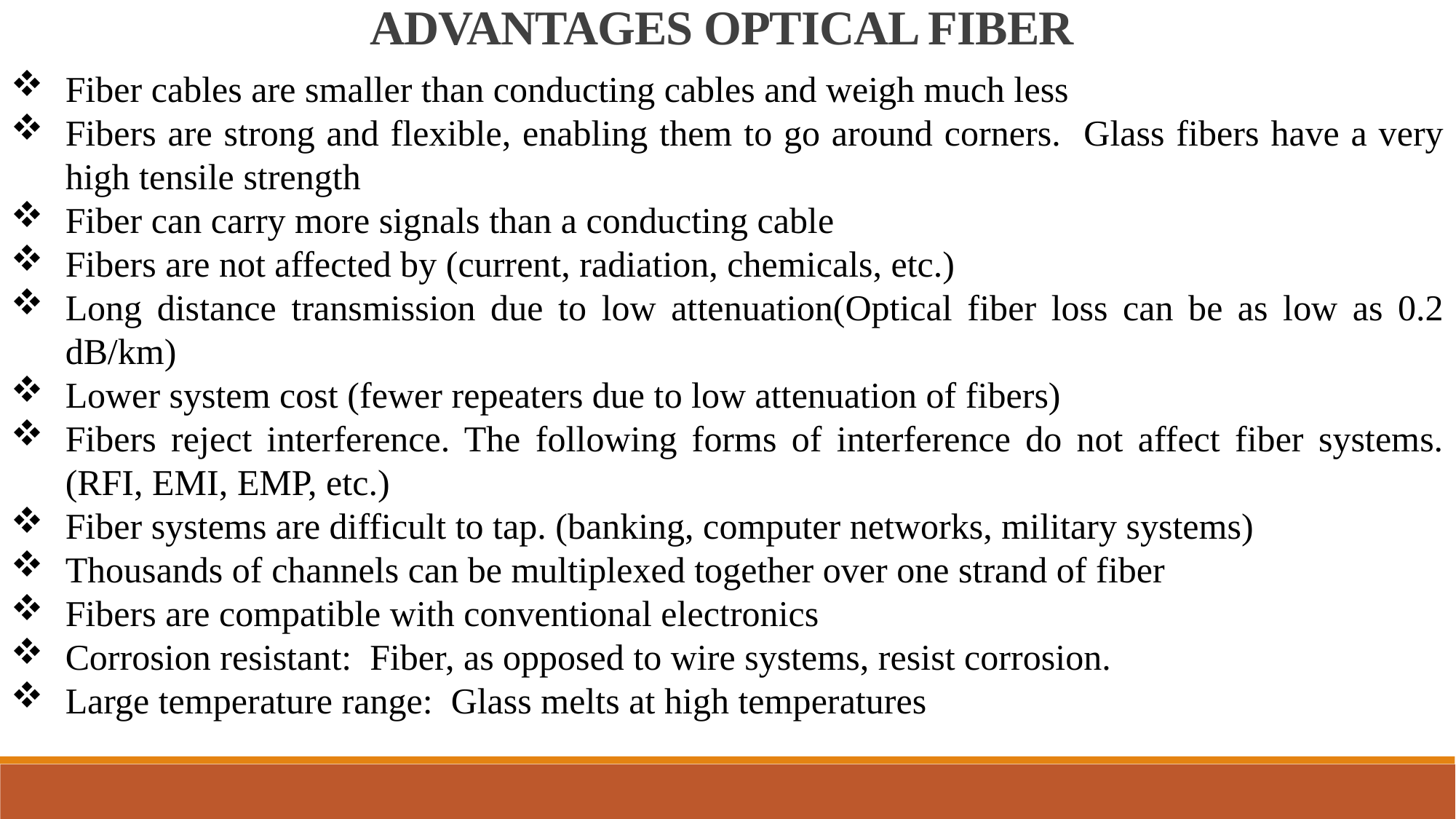

ADVANTAGES OPTICAL FIBER
Fiber cables are smaller than conducting cables and weigh much less
Fibers are strong and flexible, enabling them to go around corners.  Glass fibers have a very high tensile strength
Fiber can carry more signals than a conducting cable
Fibers are not affected by (current, radiation, chemicals, etc.)
Long distance transmission due to low attenuation(Optical fiber loss can be as low as 0.2 dB/km)
Lower system cost (fewer repeaters due to low attenuation of fibers)
Fibers reject interference. The following forms of interference do not affect fiber systems. (RFI, EMI, EMP, etc.)
Fiber systems are difficult to tap. (banking, computer networks, military systems)
Thousands of channels can be multiplexed together over one strand of fiber
Fibers are compatible with conventional electronics
Corrosion resistant:  Fiber, as opposed to wire systems, resist corrosion.
Large temperature range:  Glass melts at high temperatures